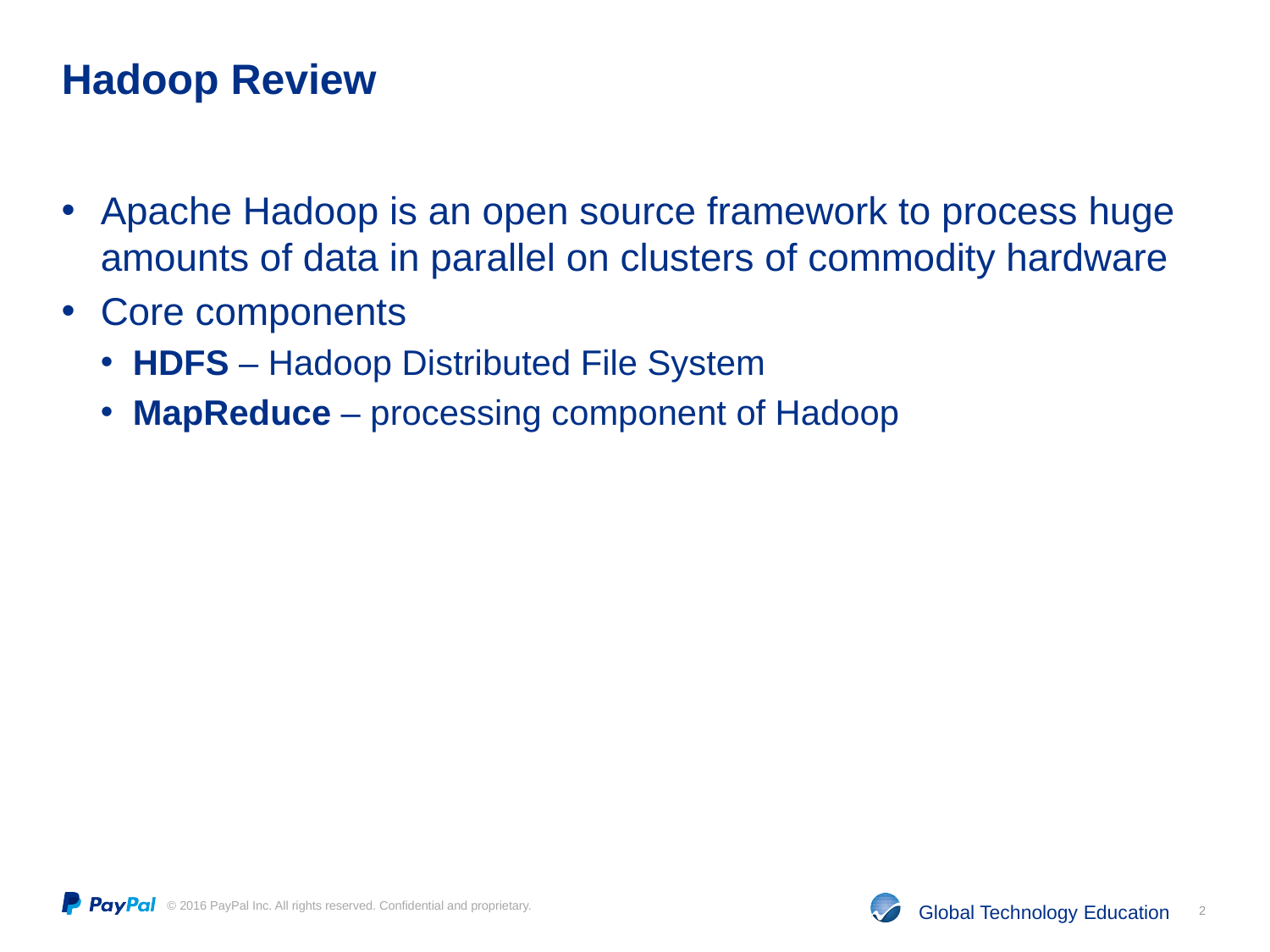

# Hadoop Review
Apache Hadoop is an open source framework to process huge amounts of data in parallel on clusters of commodity hardware
Core components
HDFS – Hadoop Distributed File System
MapReduce – processing component of Hadoop
2